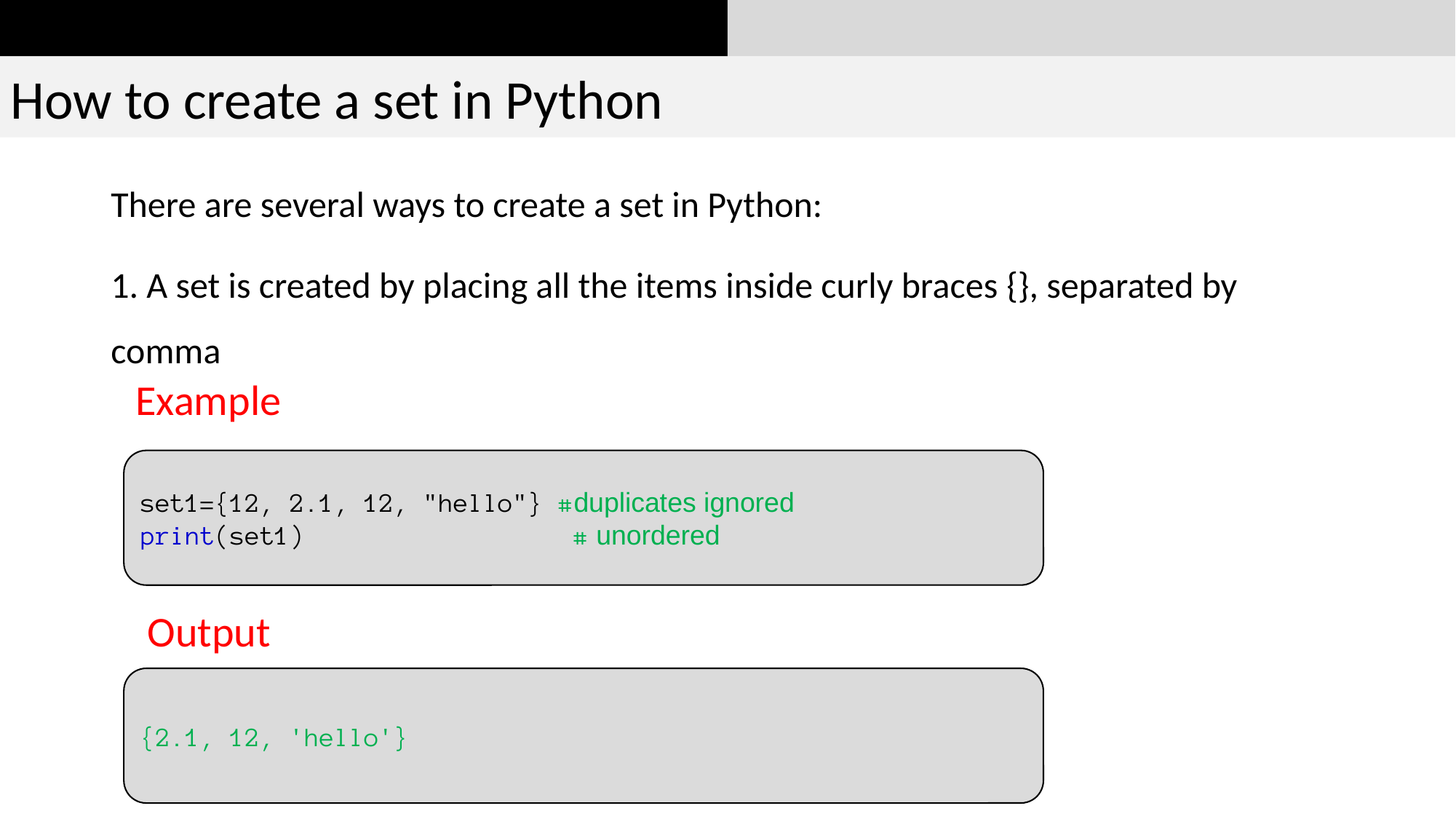

How to create a set in Python
There are several ways to create a set in Python:
1. A set is created by placing all the items inside curly braces {}, separated by comma

Example
set1={12, 2.1, 12, "hello"} #duplicates ignored
print(set1)                  # unordered
Output
{2.1, 12, 'hello'}